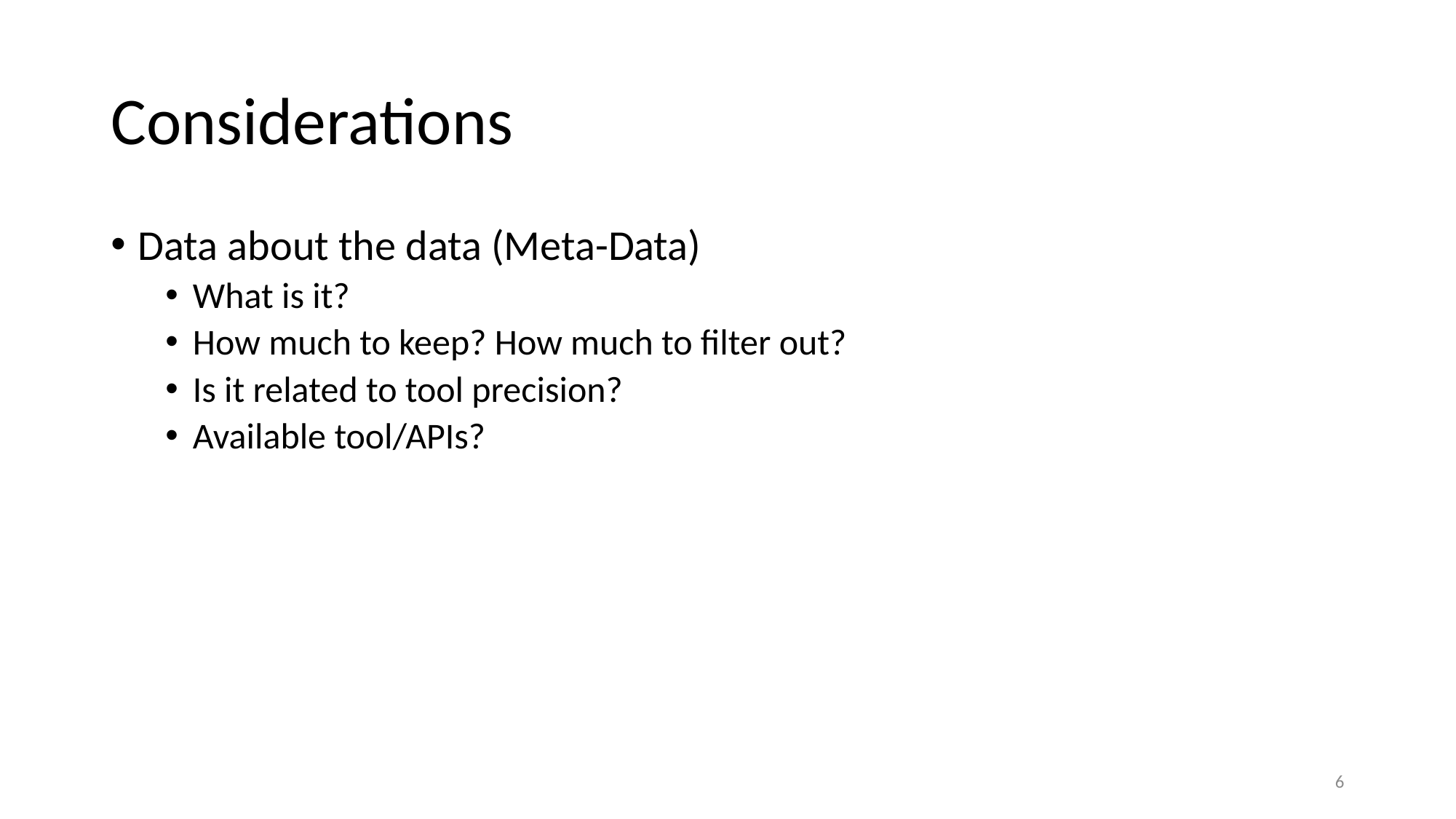

# Considerations
Data about the data (Meta-Data)
What is it?
How much to keep? How much to filter out?
Is it related to tool precision?
Available tool/APIs?

6